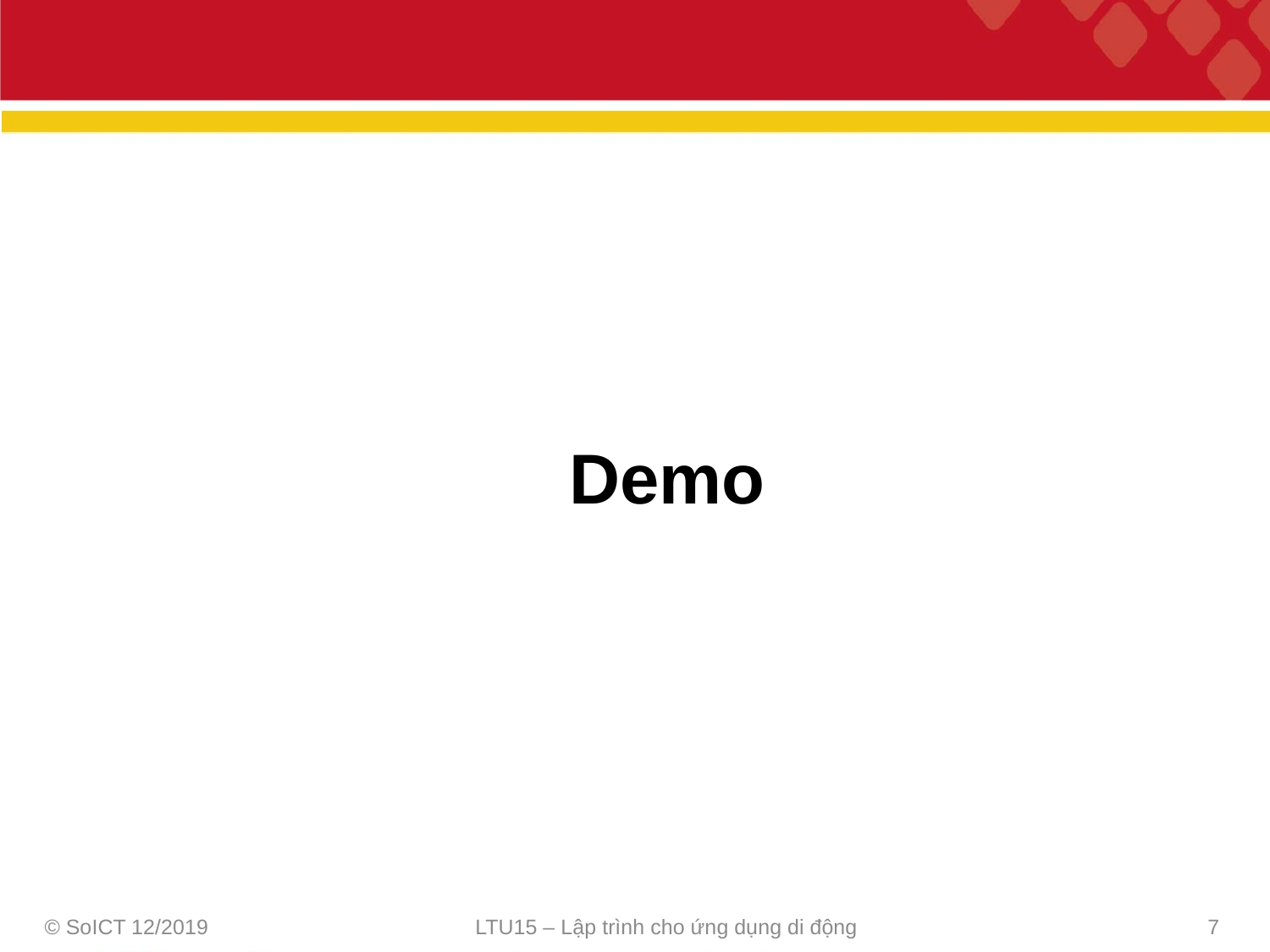

# Demo
© SoICT 12/2019
LTU15 – Lập trình cho ứng dụng di động
7